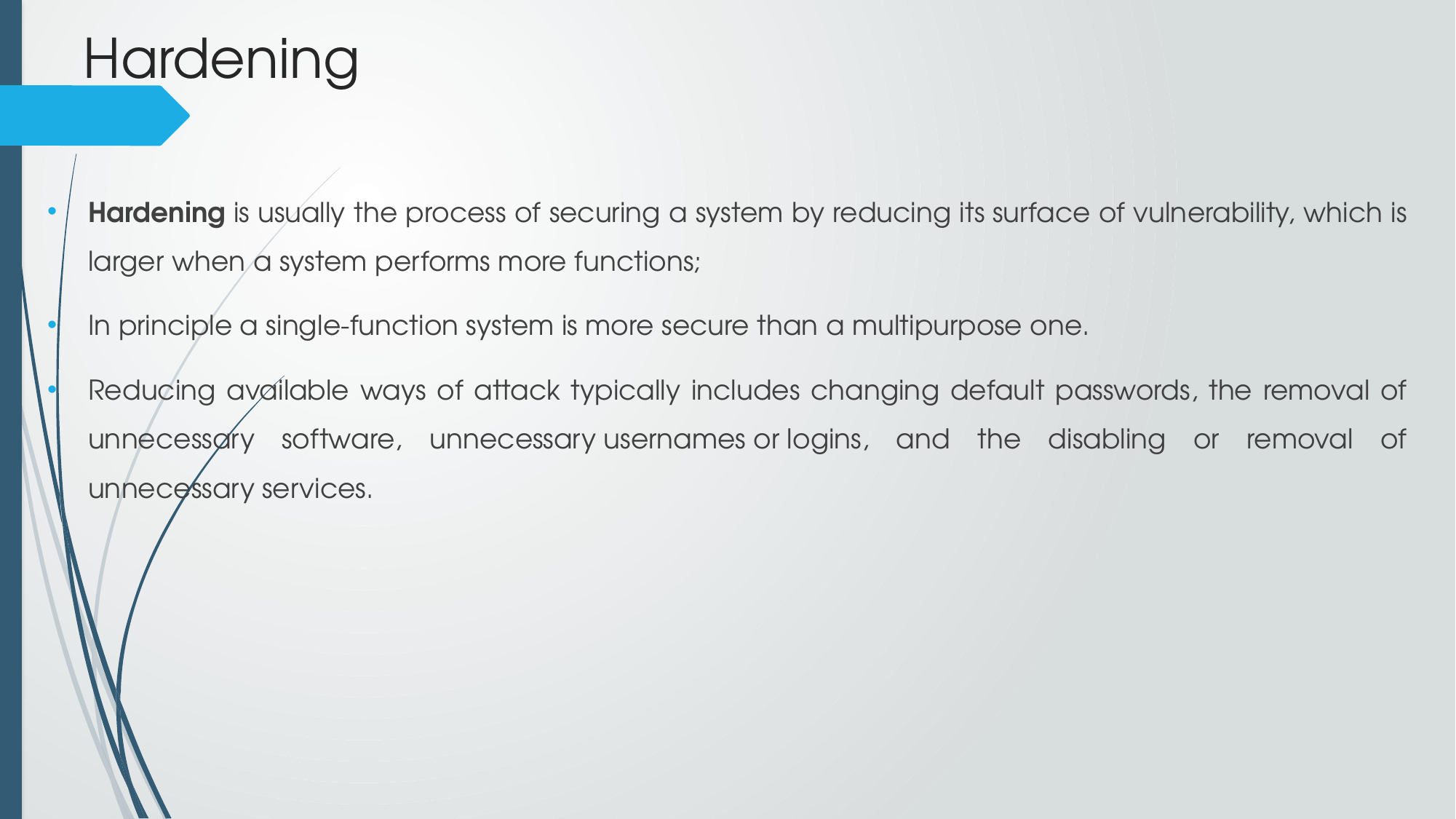

# Hardening
Hardening is usually the process of securing a system by reducing its surface of vulnerability, which is larger when a system performs more functions;
In principle a single-function system is more secure than a multipurpose one.
Reducing available ways of attack typically includes changing default passwords, the removal of unnecessary software, unnecessary usernames or logins, and the disabling or removal of unnecessary services.